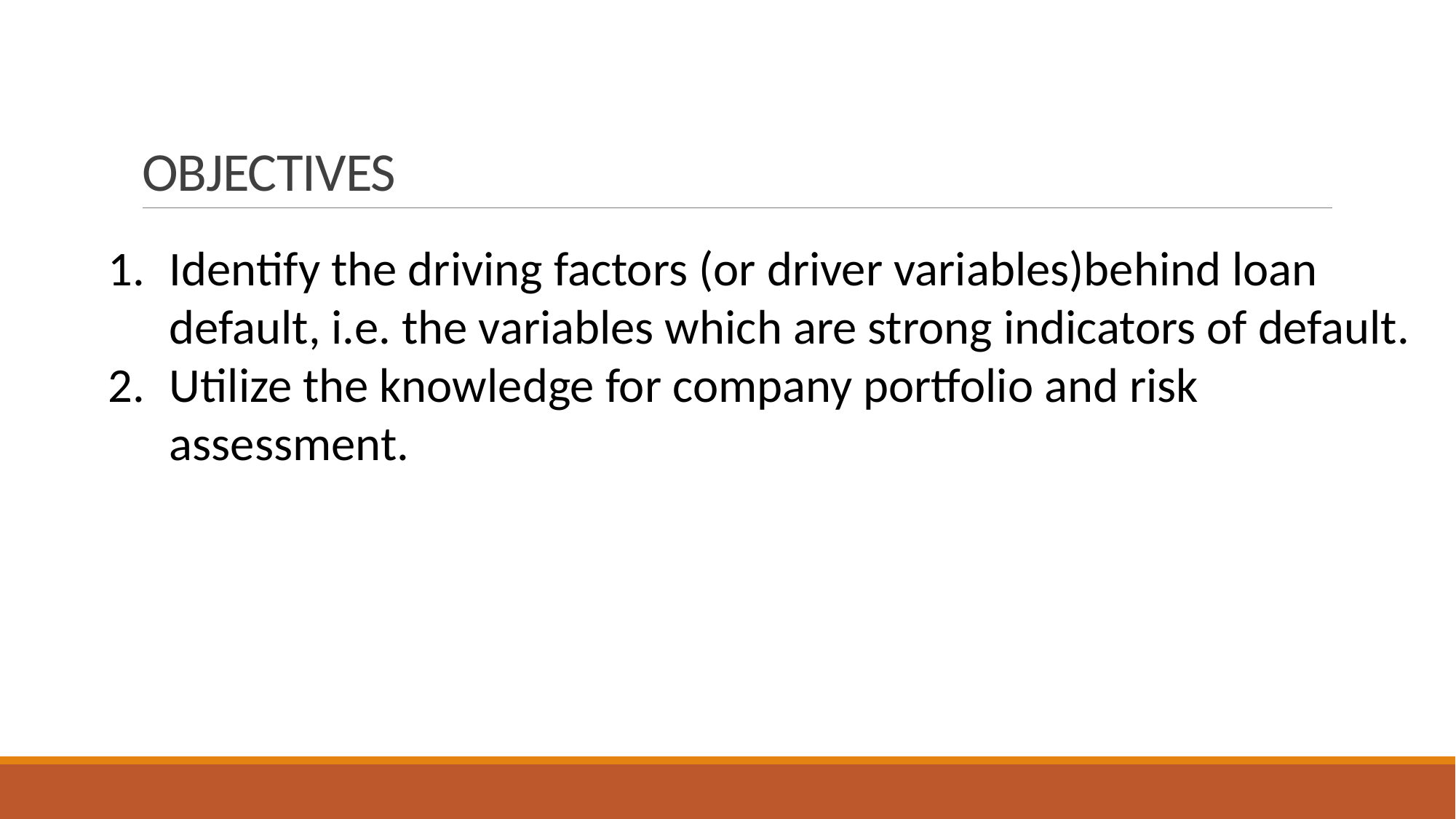

# OBJECTIVES
Identify the driving factors (or driver variables)behind loan default, i.e. the variables which are strong indicators of default.
Utilize the knowledge for company portfolio and risk assessment.